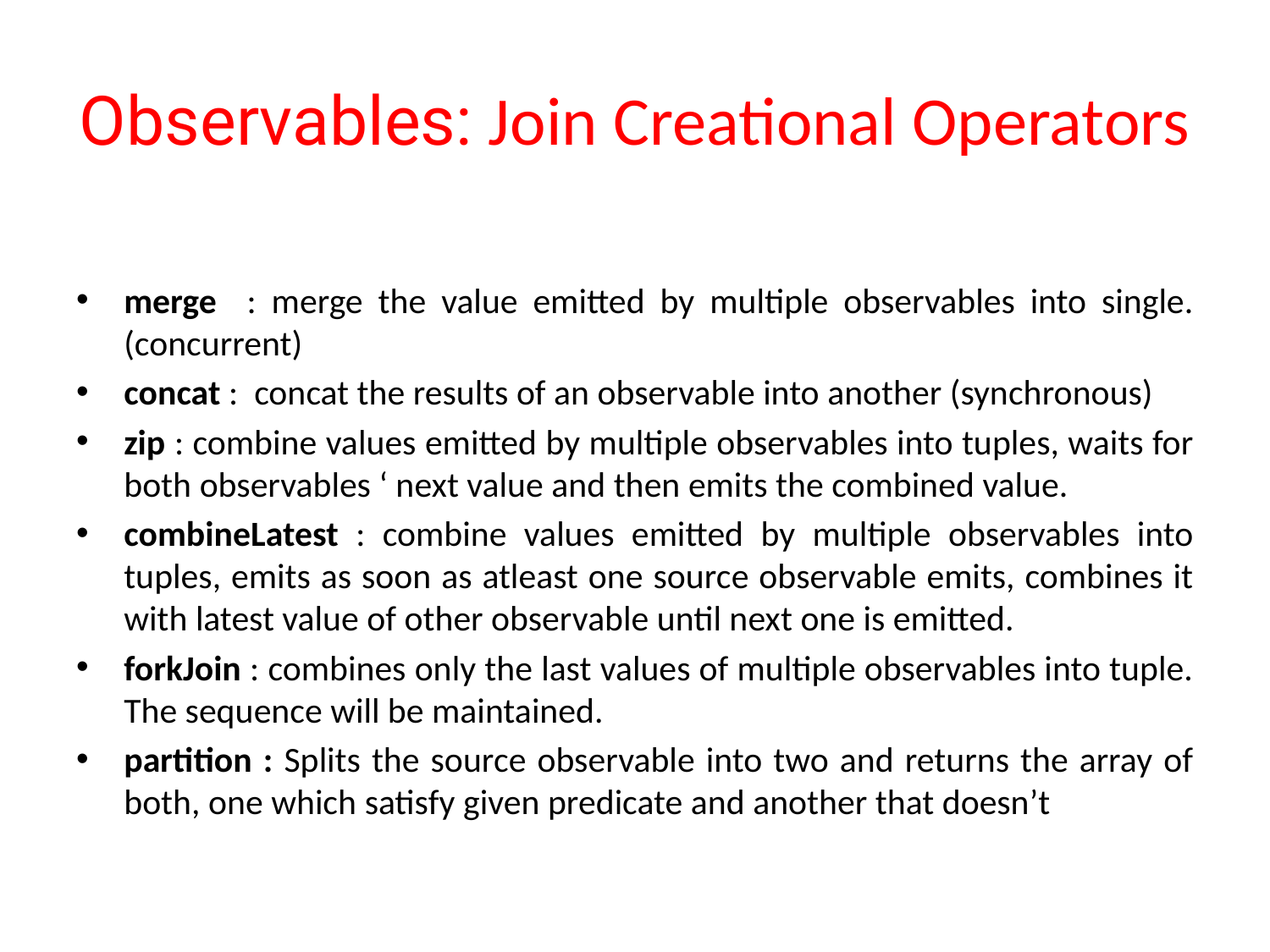

# Observables: Join Creational Operators

merge  : merge the value emitted by multiple observables into single. (concurrent)
concat :  concat the results of an observable into another (synchronous)
zip : combine values emitted by multiple observables into tuples, waits for both observables ‘ next value and then emits the combined value.
combineLatest : combine values emitted by multiple observables into tuples, emits as soon as atleast one source observable emits, combines it with latest value of other observable until next one is emitted.
forkJoin : combines only the last values of multiple observables into tuple. The sequence will be maintained.
partition : Splits the source observable into two and returns the array of both, one which satisfy given predicate and another that doesn’t